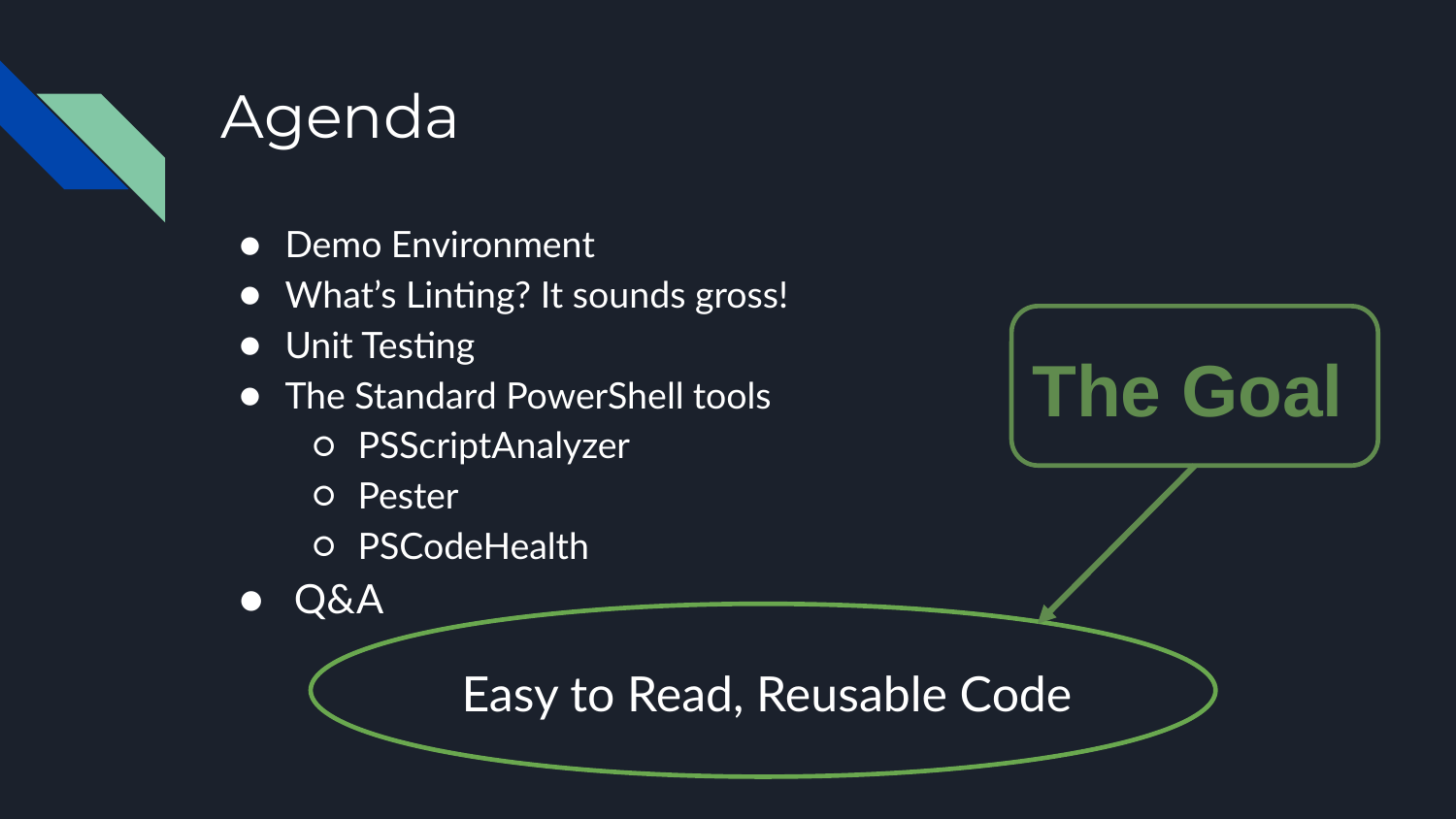

# Agenda
Demo Environment
What’s Linting? It sounds gross!
Unit Testing
The Standard PowerShell tools
PSScriptAnalyzer
Pester
PSCodeHealth
Q&A
Easy to Read, Reusable Code

The Goal